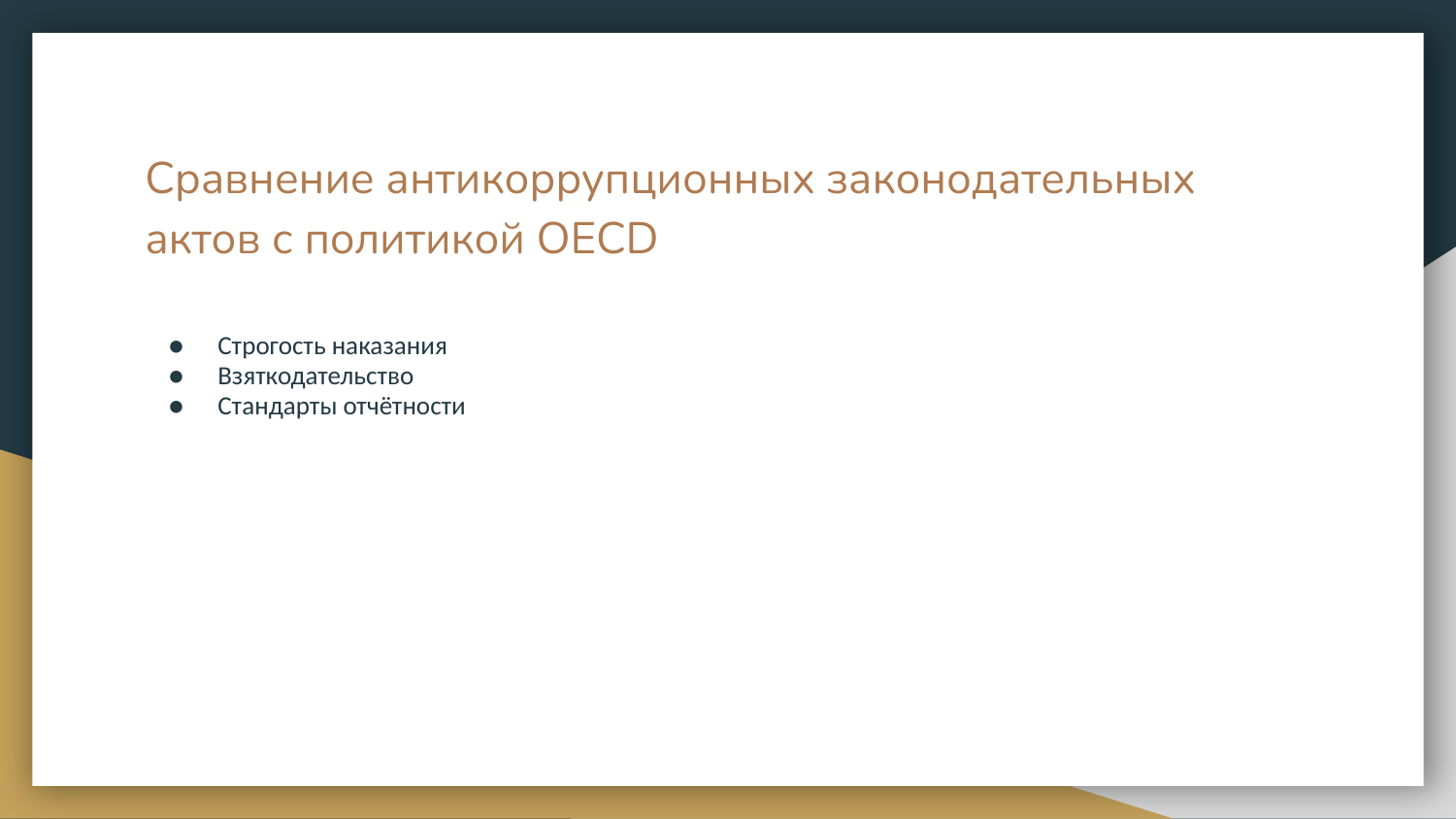

# Сравнение антикоррупционных законодательных актов с политикой OECD
Строгость наказания
Взяткодательство
Стандарты отчётности